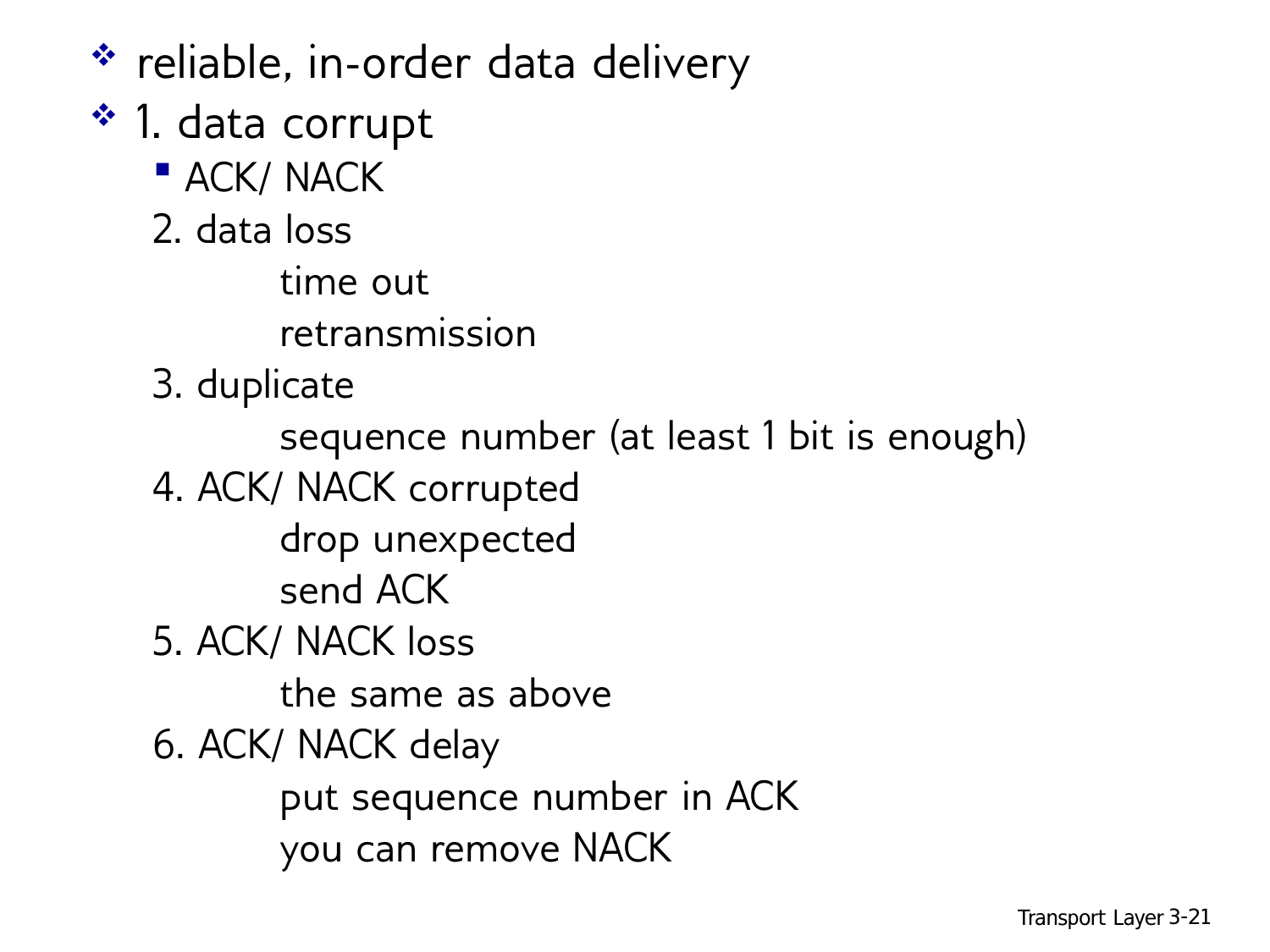

reliable, in-order data delivery
1. data corrupt
ACK/ NACK
2. data loss
	time out
	retransmission
3. duplicate
	sequence number (at least 1 bit is enough)
4. ACK/ NACK corrupted
	drop unexpected
	send ACK
5. ACK/ NACK loss
	the same as above
6. ACK/ NACK delay
	put sequence number in ACK
	you can remove NACK

Transport Layer
3-21